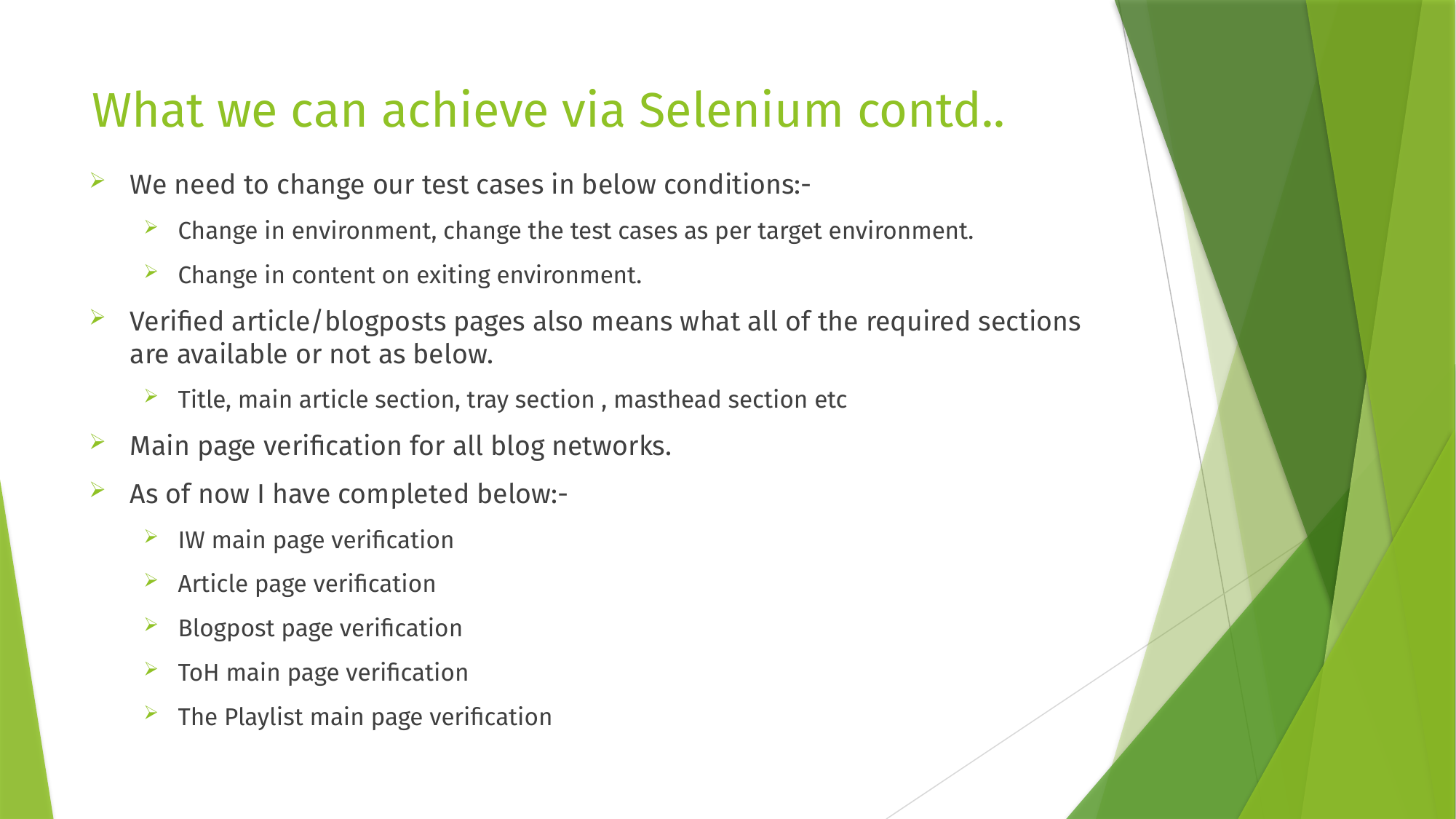

# What we can achieve via Selenium contd..
We need to change our test cases in below conditions:-
Change in environment, change the test cases as per target environment.
Change in content on exiting environment.
Verified article/blogposts pages also means what all of the required sections are available or not as below.
Title, main article section, tray section , masthead section etc
Main page verification for all blog networks.
As of now I have completed below:-
IW main page verification
Article page verification
Blogpost page verification
ToH main page verification
The Playlist main page verification